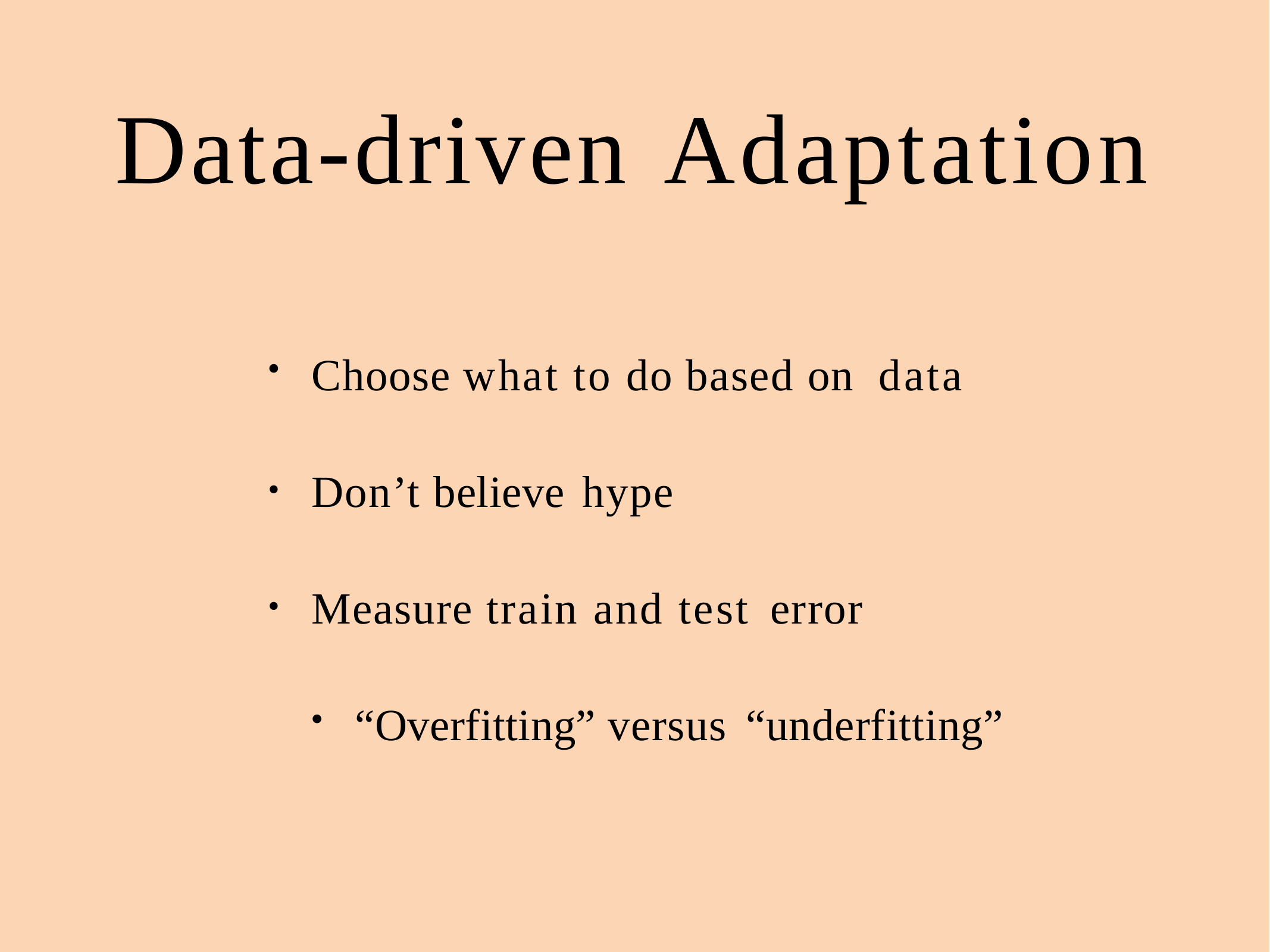

# Data-driven Adaptation
Choose what to do based on data

Don’t believe hype

Measure train and test error

“Overfitting” versus “underfitting”